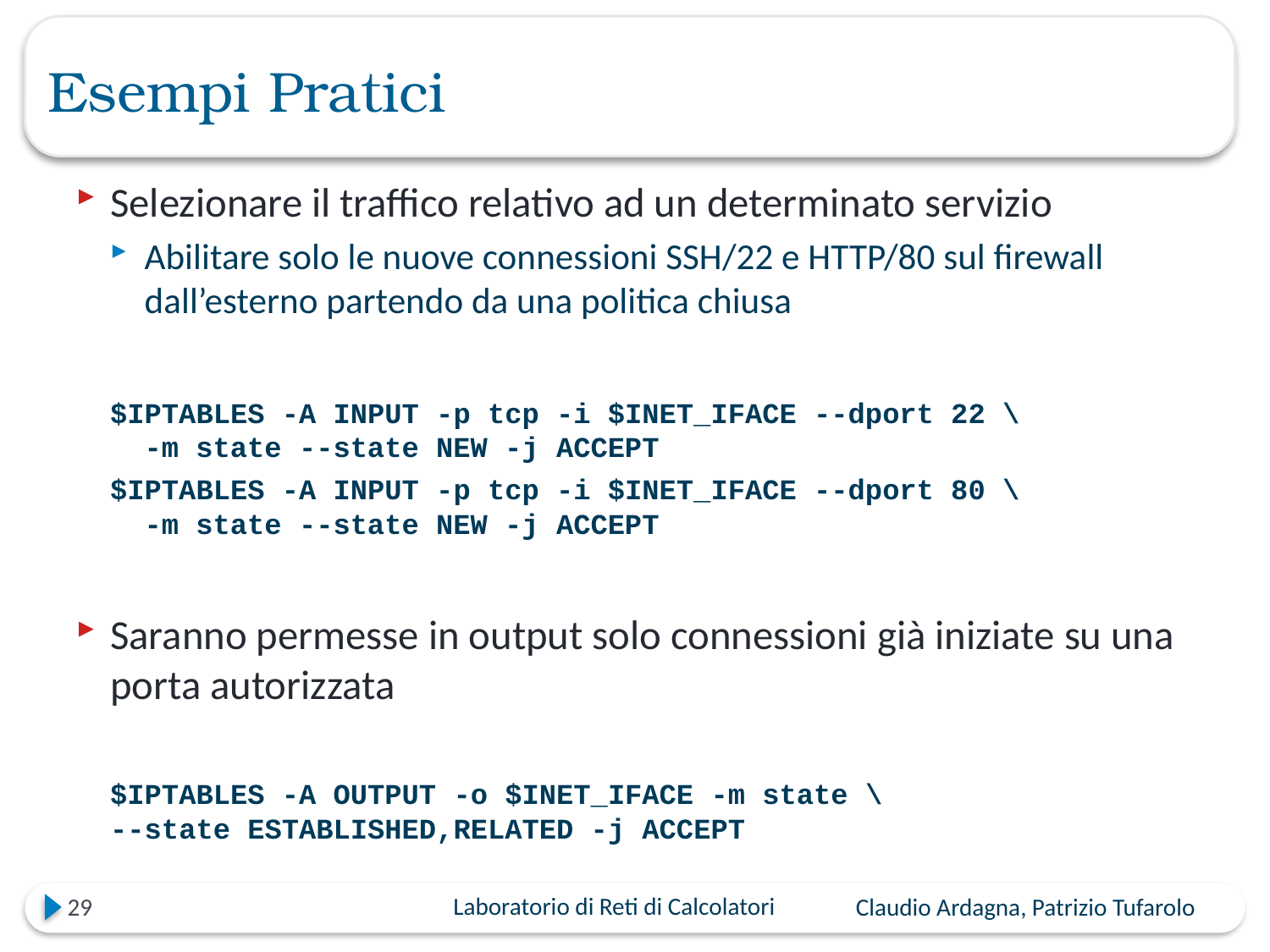

# Esempi Pratici
Selezionare il traffico relativo ad un determinato servizio
Abilitare solo le nuove connessioni SSH/22 e HTTP/80 sul firewall dall’esterno partendo da una politica chiusa

$IPTABLES -A INPUT -p tcp -i $INET_IFACE --dport 22 \
-m state --state NEW -j ACCEPT
$IPTABLES -A INPUT -p tcp -i $INET_IFACE --dport 80 \
-m state --state NEW -j ACCEPT

Saranno permesse in output solo connessioni già iniziate su una porta autorizzata

	$IPTABLES -A OUTPUT -o $INET_IFACE -m state \
--state ESTABLISHED,RELATED -j ACCEPT

29